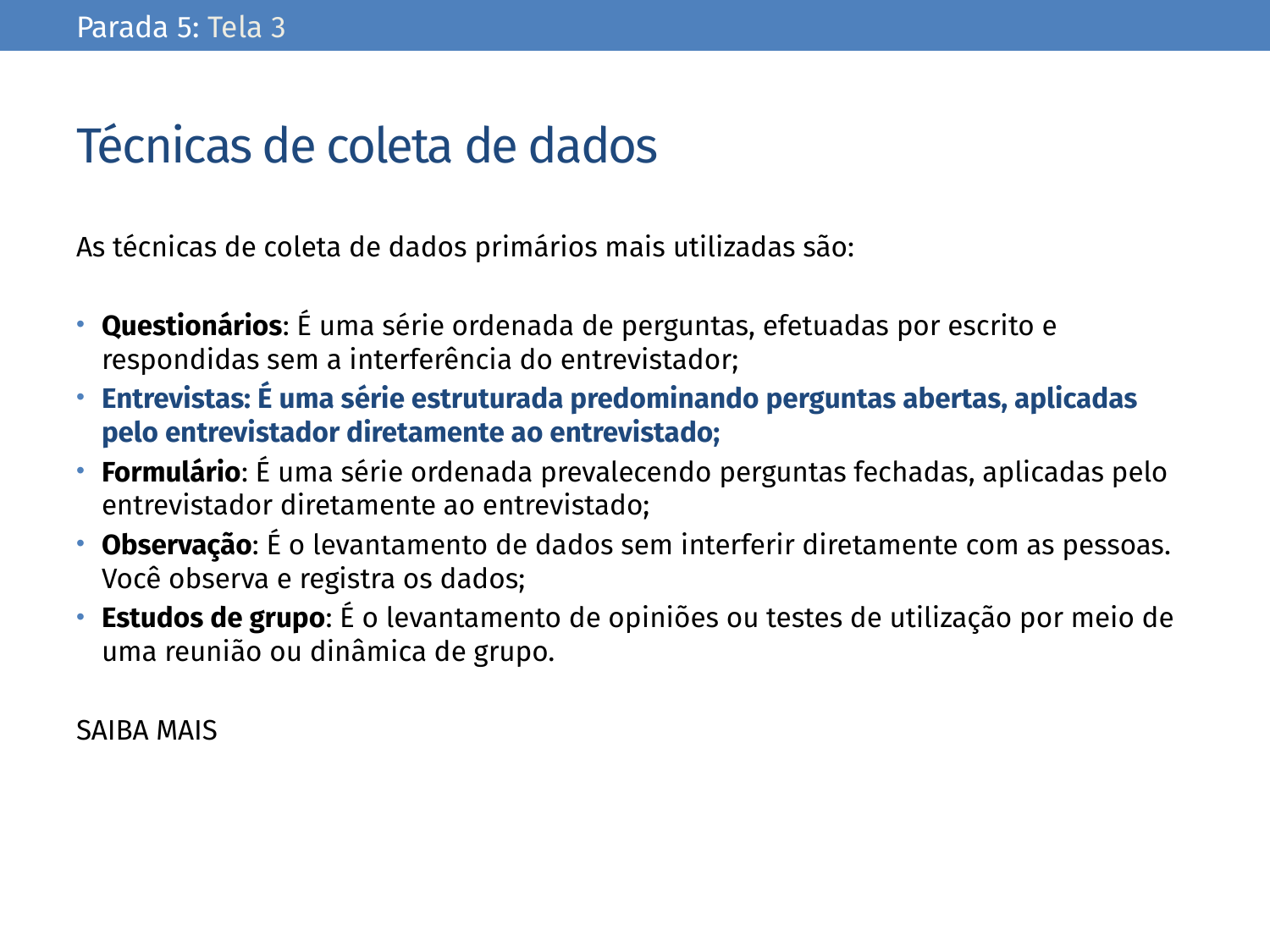

Parada 5: Tela 3

# Técnicas de coleta de dados
As técnicas de coleta de dados primários mais utilizadas são:

Questionários: É uma série ordenada de perguntas, efetuadas por escrito e respondidas sem a interferência do entrevistador;
Entrevistas: É uma série estruturada predominando perguntas abertas, aplicadas pelo entrevistador diretamente ao entrevistado;
Formulário: É uma série ordenada prevalecendo perguntas fechadas, aplicadas pelo entrevistador diretamente ao entrevistado;
Observação: É o levantamento de dados sem interferir diretamente com as pessoas. Você observa e registra os dados;
Estudos de grupo: É o levantamento de opiniões ou testes de utilização por meio de uma reunião ou dinâmica de grupo.

SAIBA MAIS